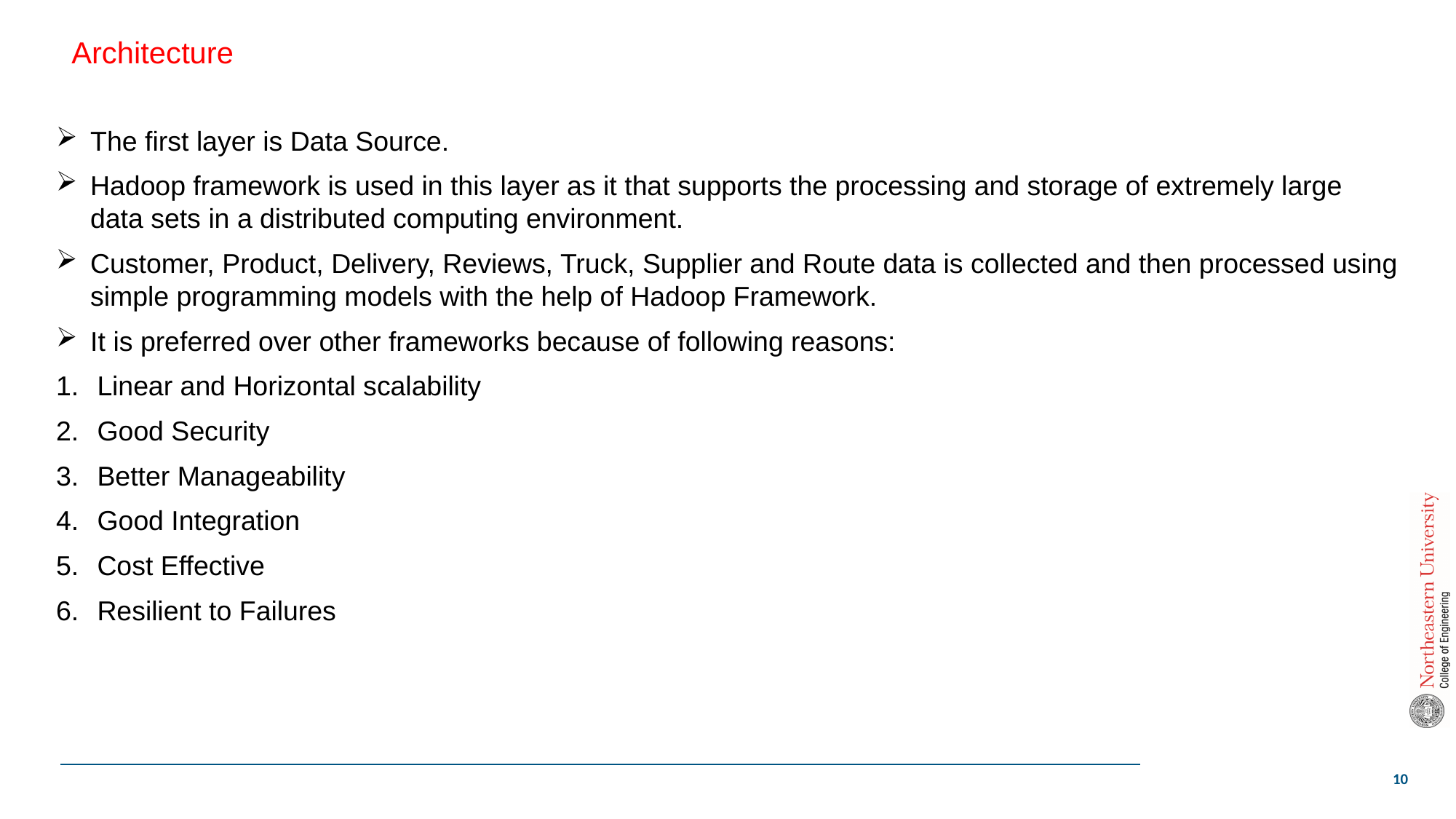

# Architecture
The first layer is Data Source.
Hadoop framework is used in this layer as it that supports the processing and storage of extremely large data sets in a distributed computing environment.
Customer, Product, Delivery, Reviews, Truck, Supplier and Route data is collected and then processed using simple programming models with the help of Hadoop Framework.
It is preferred over other frameworks because of following reasons:
Linear and Horizontal scalability
Good Security
Better Manageability
Good Integration
Cost Effective
Resilient to Failures